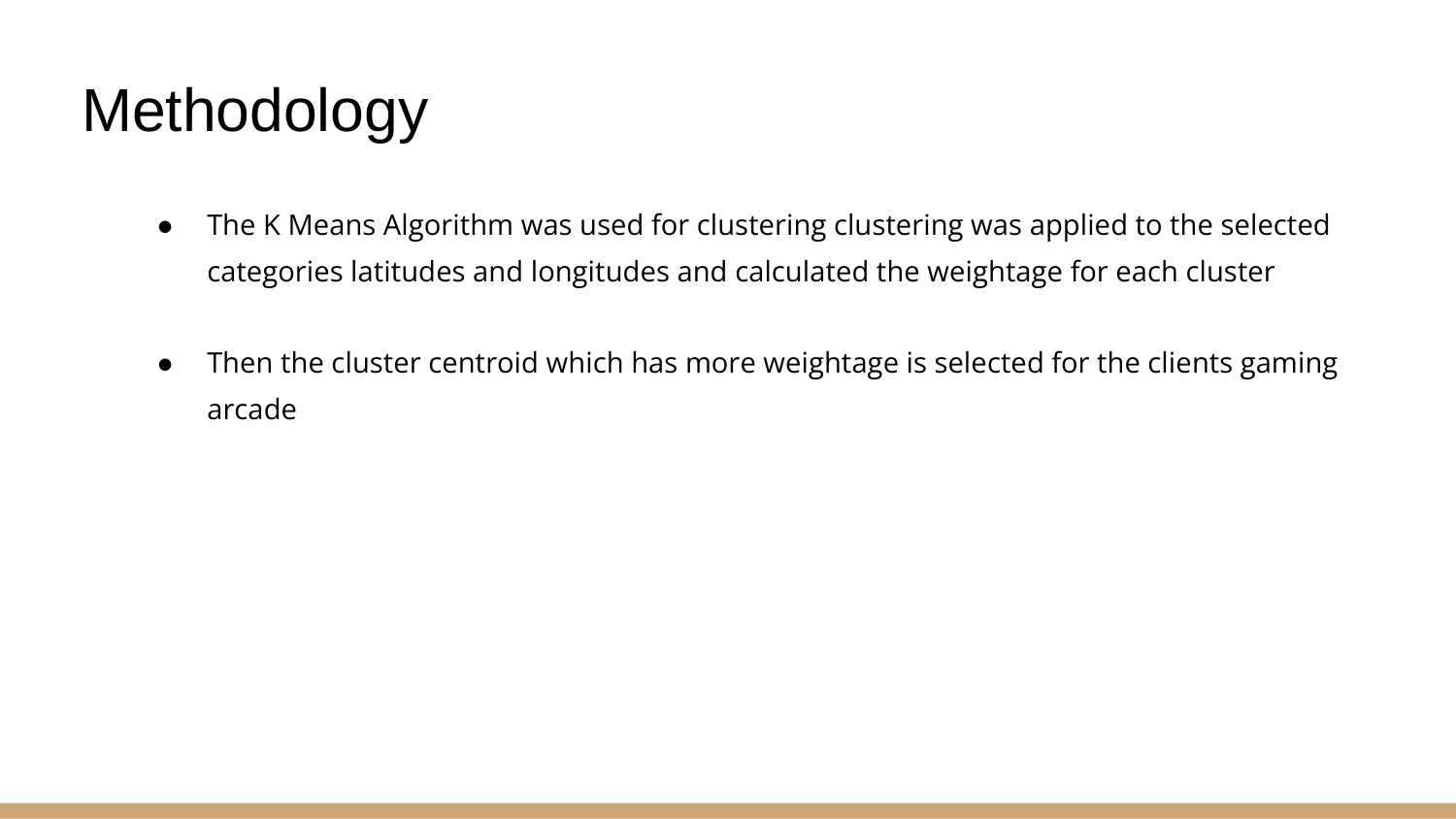

The K Means Algorithm was used for clustering clustering was applied to the selected categories latitudes and longitudes and calculated the weightage for each cluster

Then the cluster centroid which has more weightage is selected for the clients gaming arcade

# Methodology